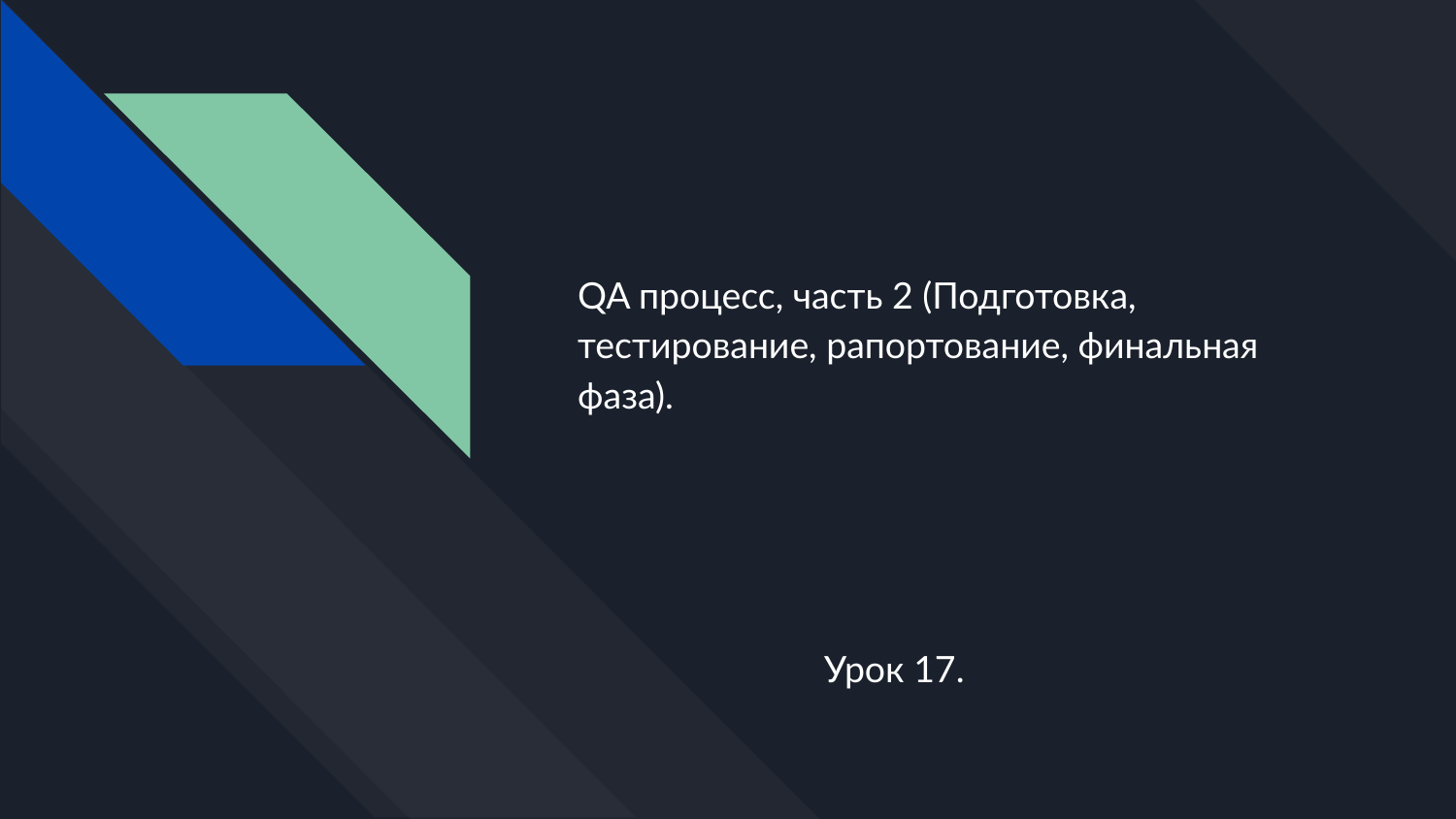

# QA процесс, часть 2 (Подготовка, тестирование, рапортование, финальная фаза).

Урок 17.